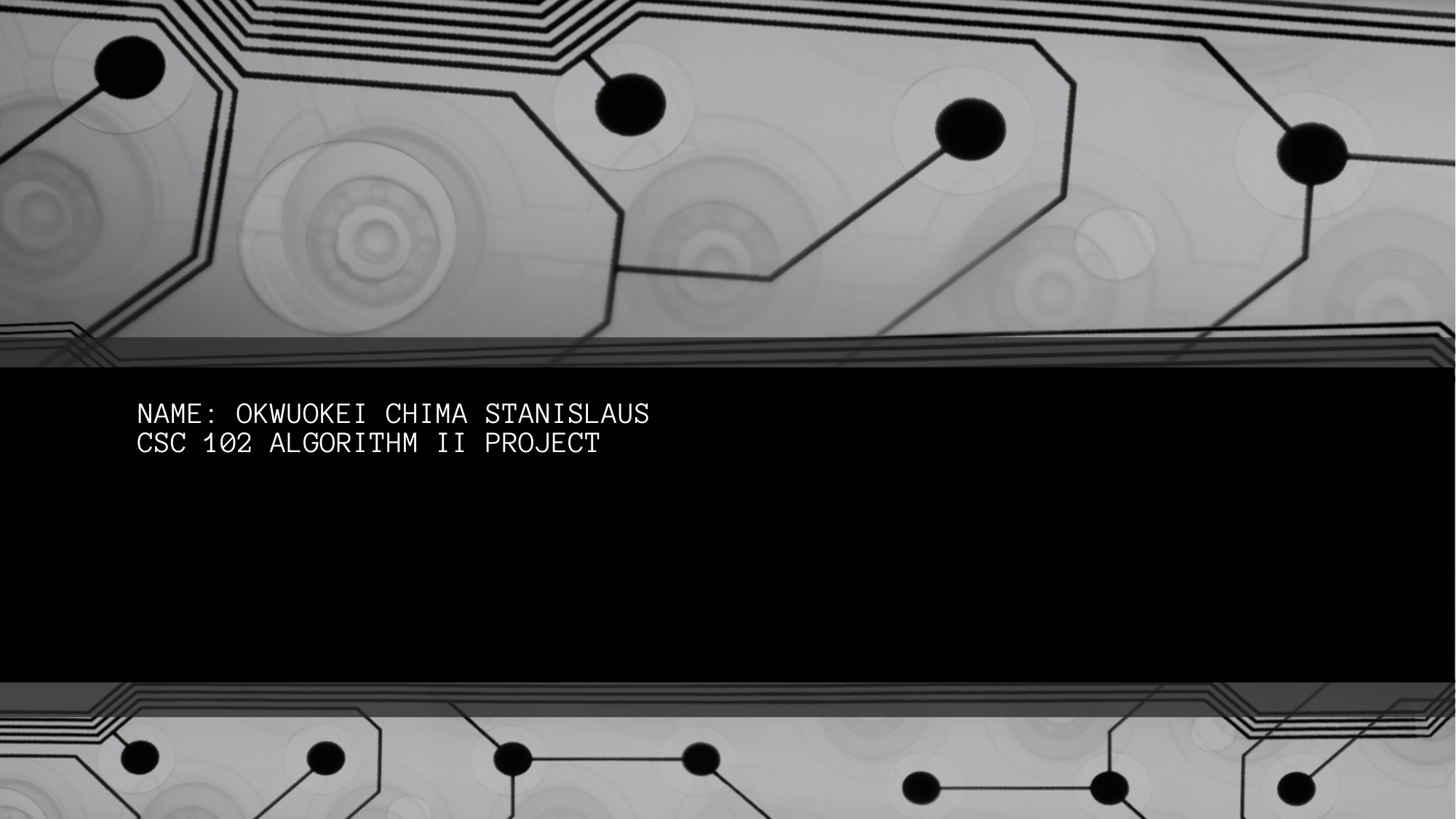

# NAME: OKWUOKEI CHIMA STANISLAUS CSC 102 ALGORITHM II PROJECT